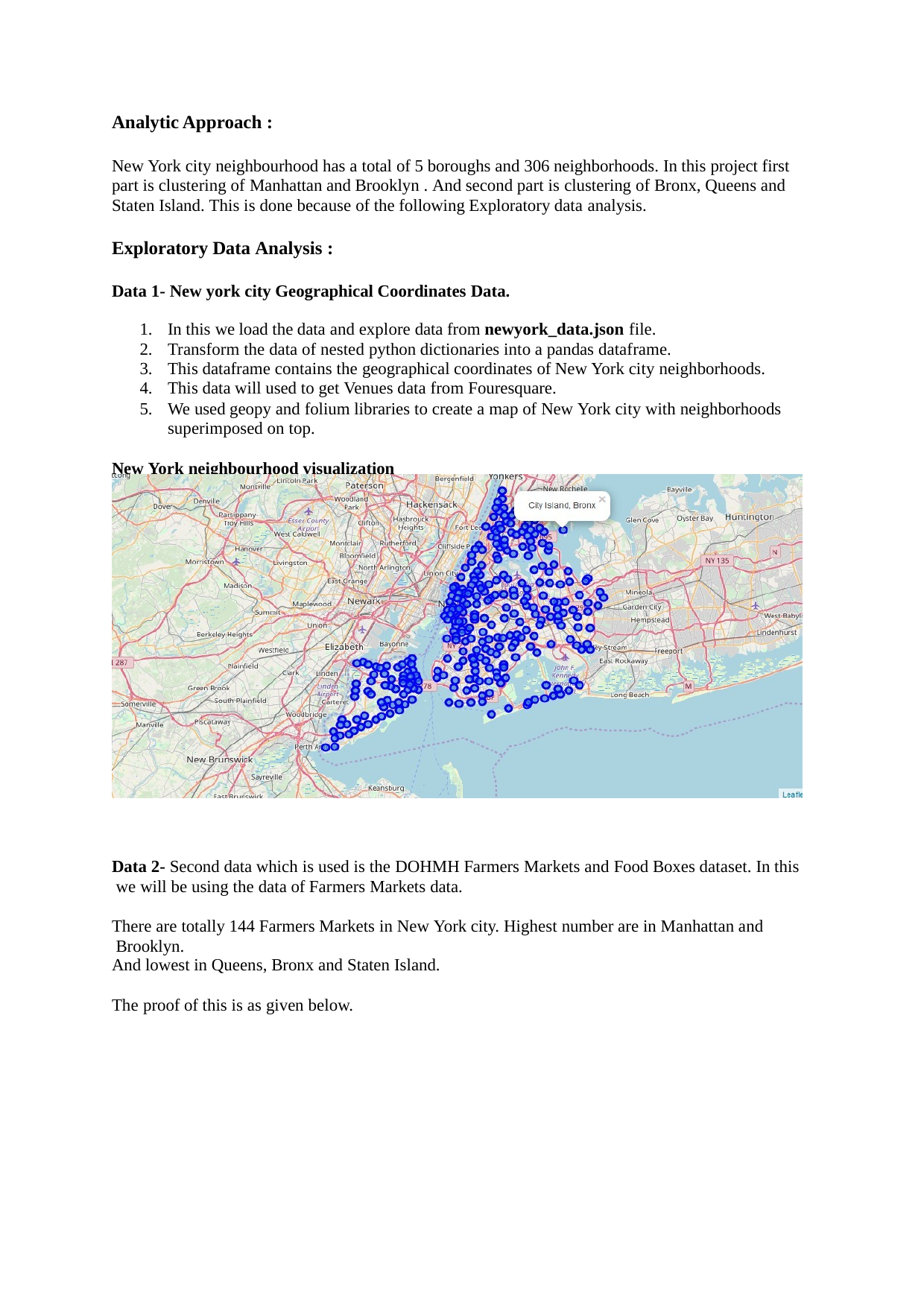

Analytic Approach :

New York city neighbourhood has a total of 5 boroughs and 306 neighborhoods. In this project first  part is clustering of Manhattan and Brooklyn . And second part is clustering of Bronx, Queens and  Staten Island. This is done because of the following Exploratory data analysis.

Exploratory Data Analysis :

Data 1- New york city Geographical Coordinates Data.

In this we load the data and explore data from newyork_data.json file.
Transform the data of nested python dictionaries into a pandas dataframe.
This dataframe contains the geographical coordinates of New York city neighborhoods.
This data will used to get Venues data from Fouresquare.
We used geopy and folium libraries to create a map of New York city with neighborhoods  superimposed on top.

New York neighbourhood visualization

Data 2- Second data which is used is the DOHMH Farmers Markets and Food Boxes dataset. In this  we will be using the data of Farmers Markets data.

There are totally 144 Farmers Markets in New York city. Highest number are in Manhattan and  Brooklyn.
And lowest in Queens, Bronx and Staten Island.

The proof of this is as given below.